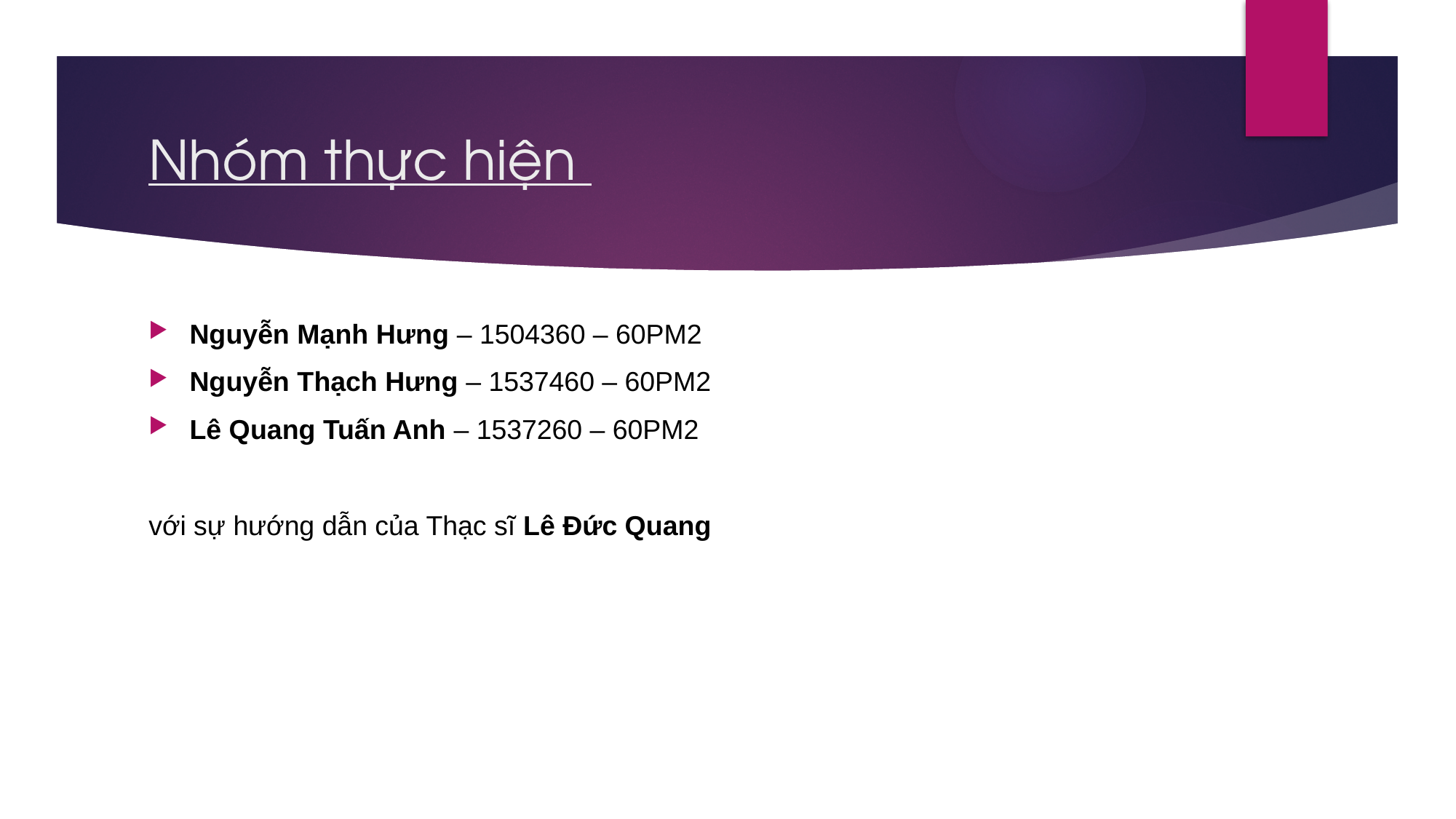

# Nhóm thực hiện
Nguyễn Mạnh Hưng – 1504360 – 60PM2
Nguyễn Thạch Hưng – 1537460 – 60PM2
Lê Quang Tuấn Anh – 1537260 – 60PM2

với sự hướng dẫn của Thạc sĩ Lê Đức Quang